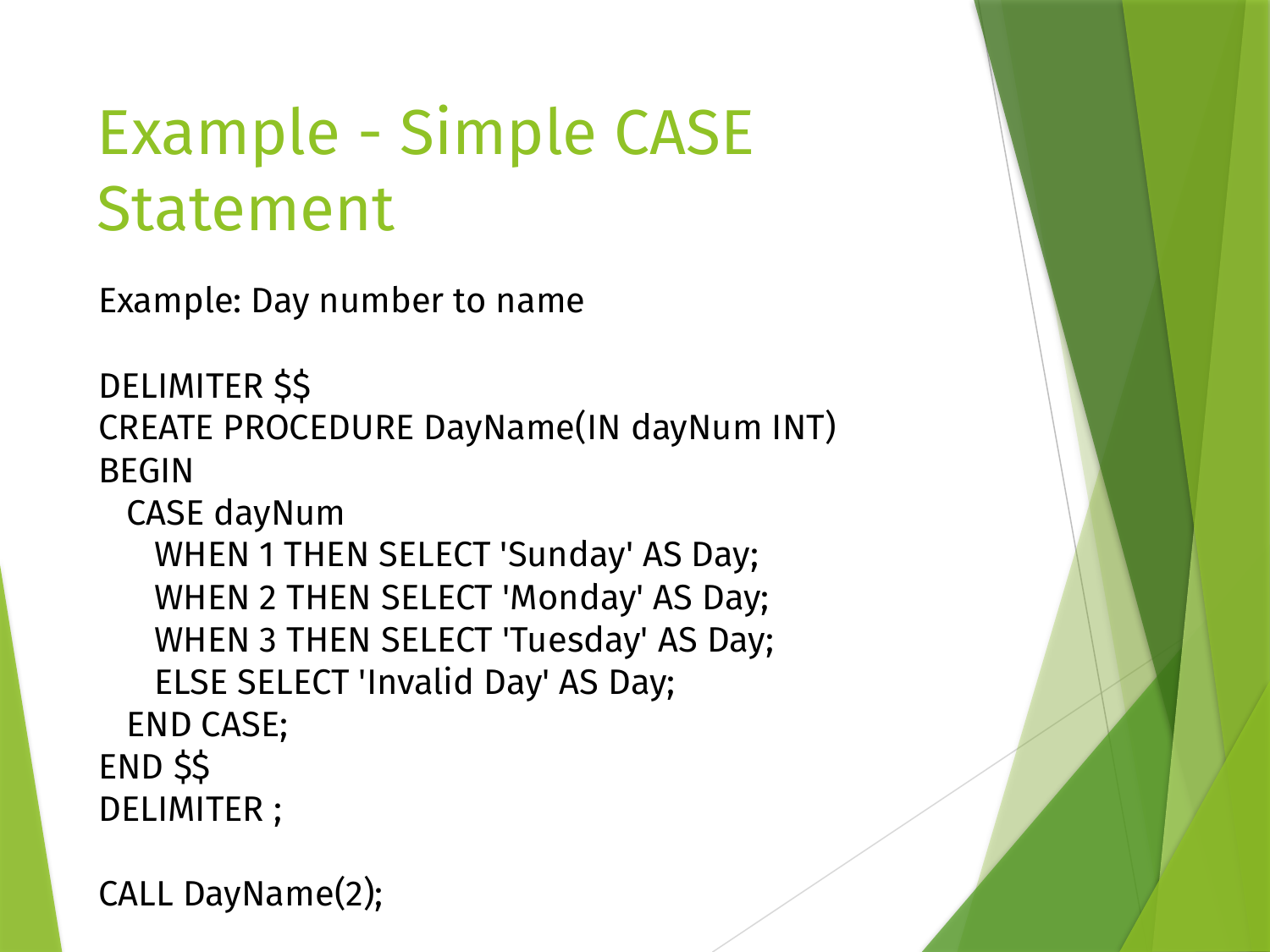

# Example - Simple CASE Statement
Example: Day number to name
DELIMITER $$
CREATE PROCEDURE DayName(IN dayNum INT)
BEGIN
   CASE dayNum
      WHEN 1 THEN SELECT 'Sunday' AS Day;
      WHEN 2 THEN SELECT 'Monday' AS Day;
      WHEN 3 THEN SELECT 'Tuesday' AS Day;
      ELSE SELECT 'Invalid Day' AS Day;
   END CASE;
END $$
DELIMITER ;
CALL DayName(2);